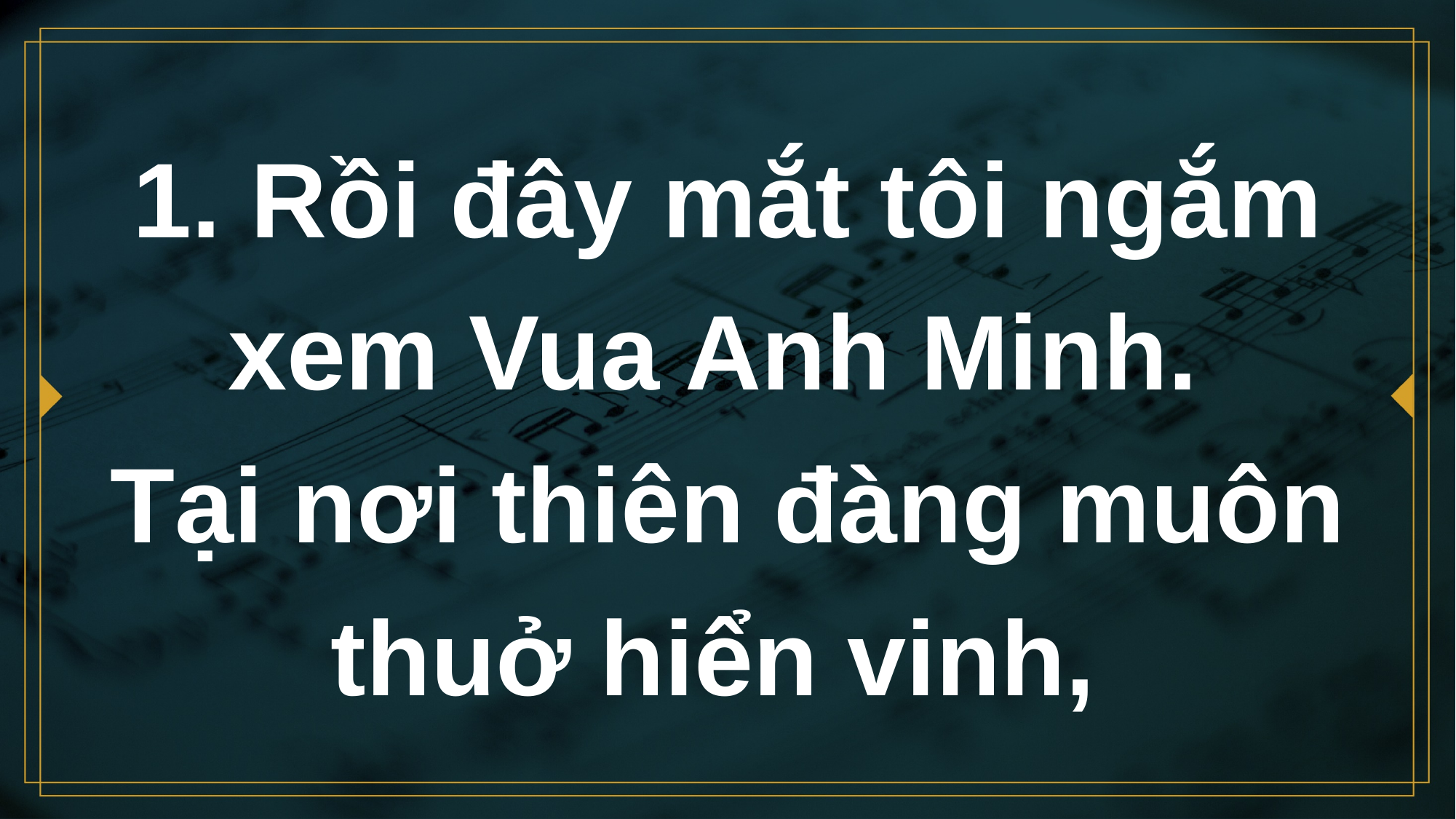

# 1. Rồi đây mắt tôi ngắm xem Vua Anh Minh. Tại nơi thiên đàng muôn thuở hiển vinh,